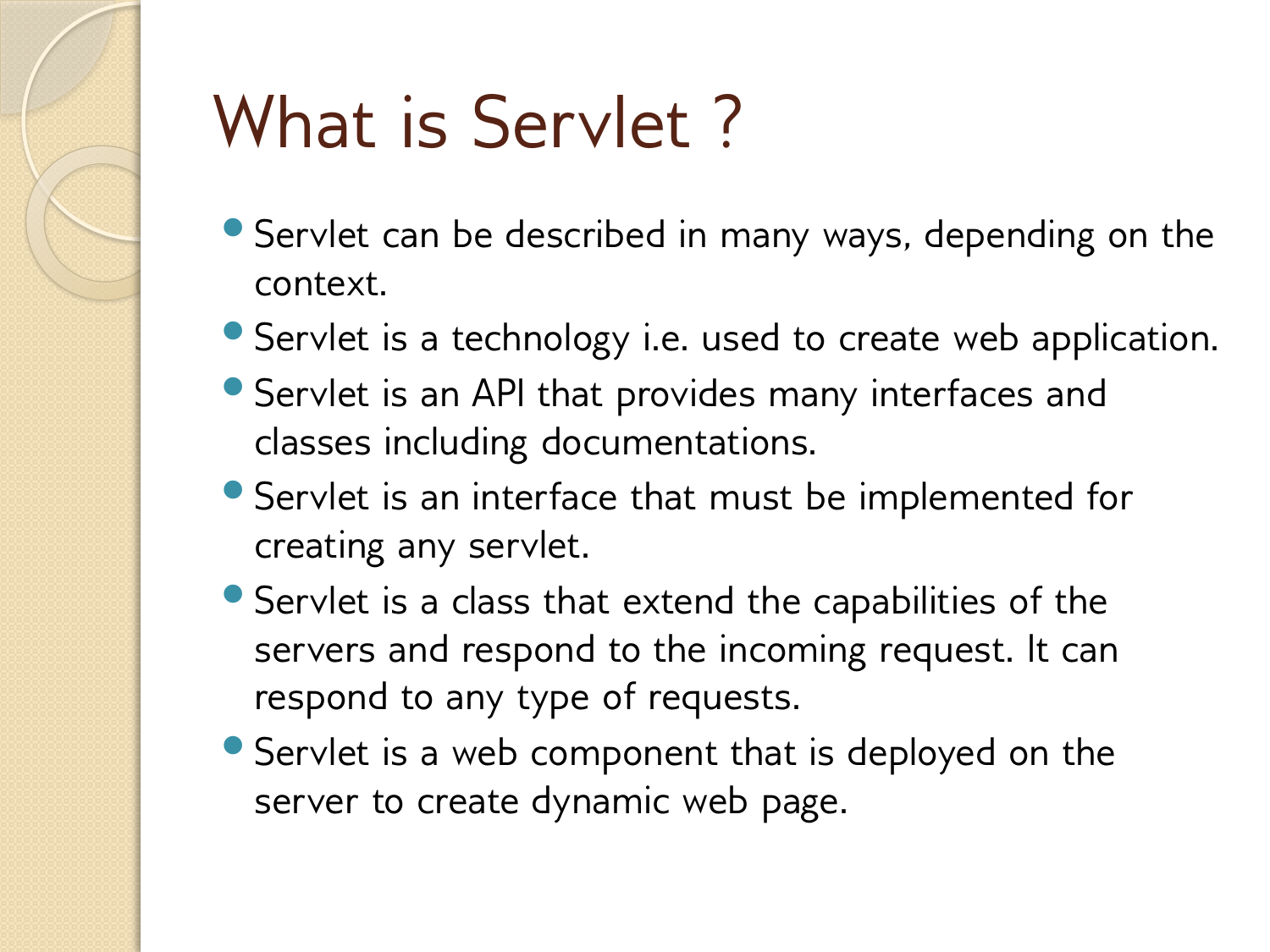

# What is Servlet ?
Servlet can be described in many ways, depending on the context.
Servlet is a technology i.e. used to create web application.
Servlet is an API that provides many interfaces and classes including documentations.
Servlet is an interface that must be implemented for creating any servlet.
Servlet is a class that extend the capabilities of the servers and respond to the incoming request. It can respond to any type of requests.
Servlet is a web component that is deployed on the server to create dynamic web page.